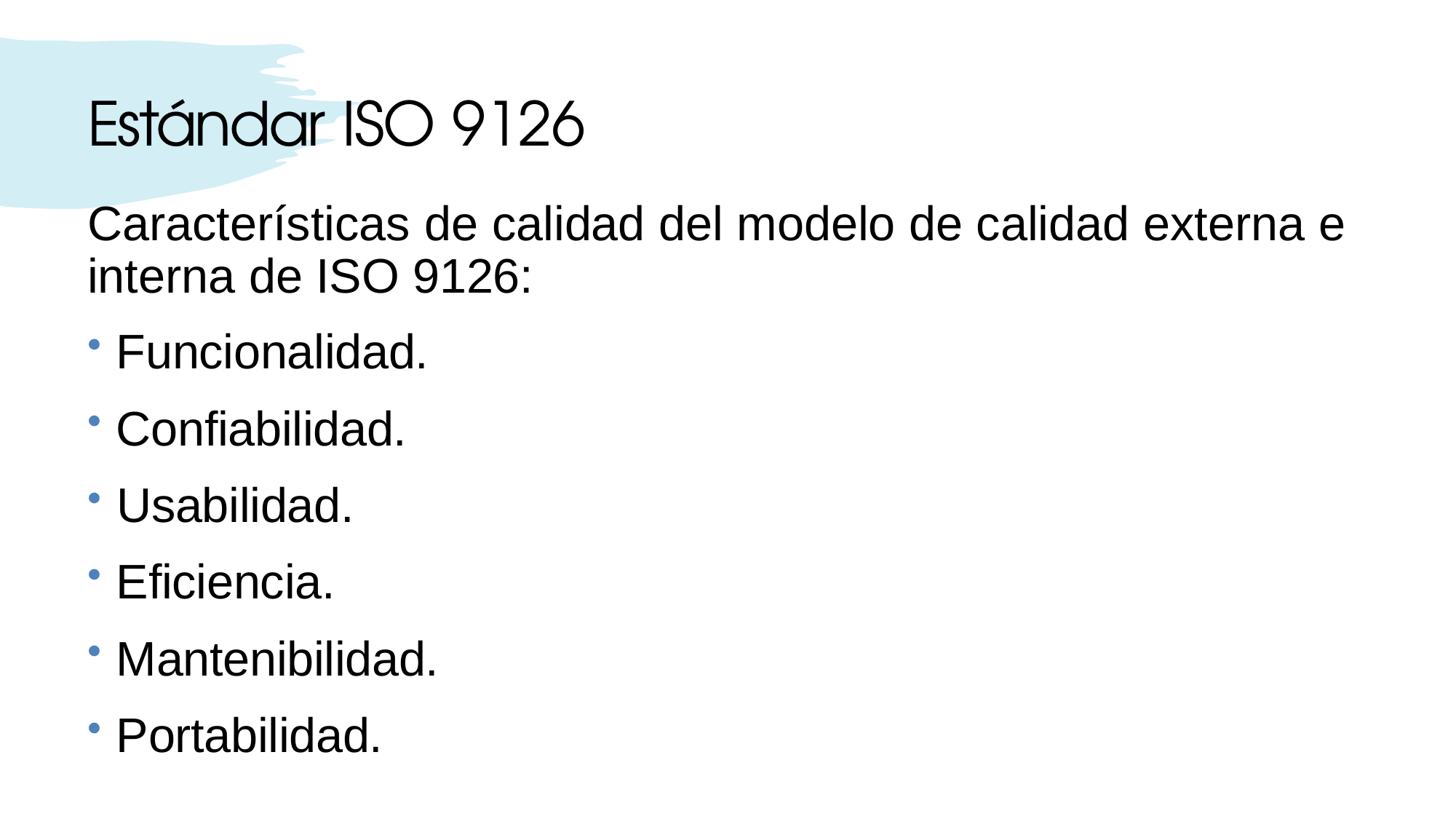

# Estándar ISO 9126
Características de calidad del modelo de calidad externa e interna de ISO 9126:
Funcionalidad.
Confiabilidad.
Usabilidad.
Eficiencia.
Mantenibilidad.
Portabilidad.